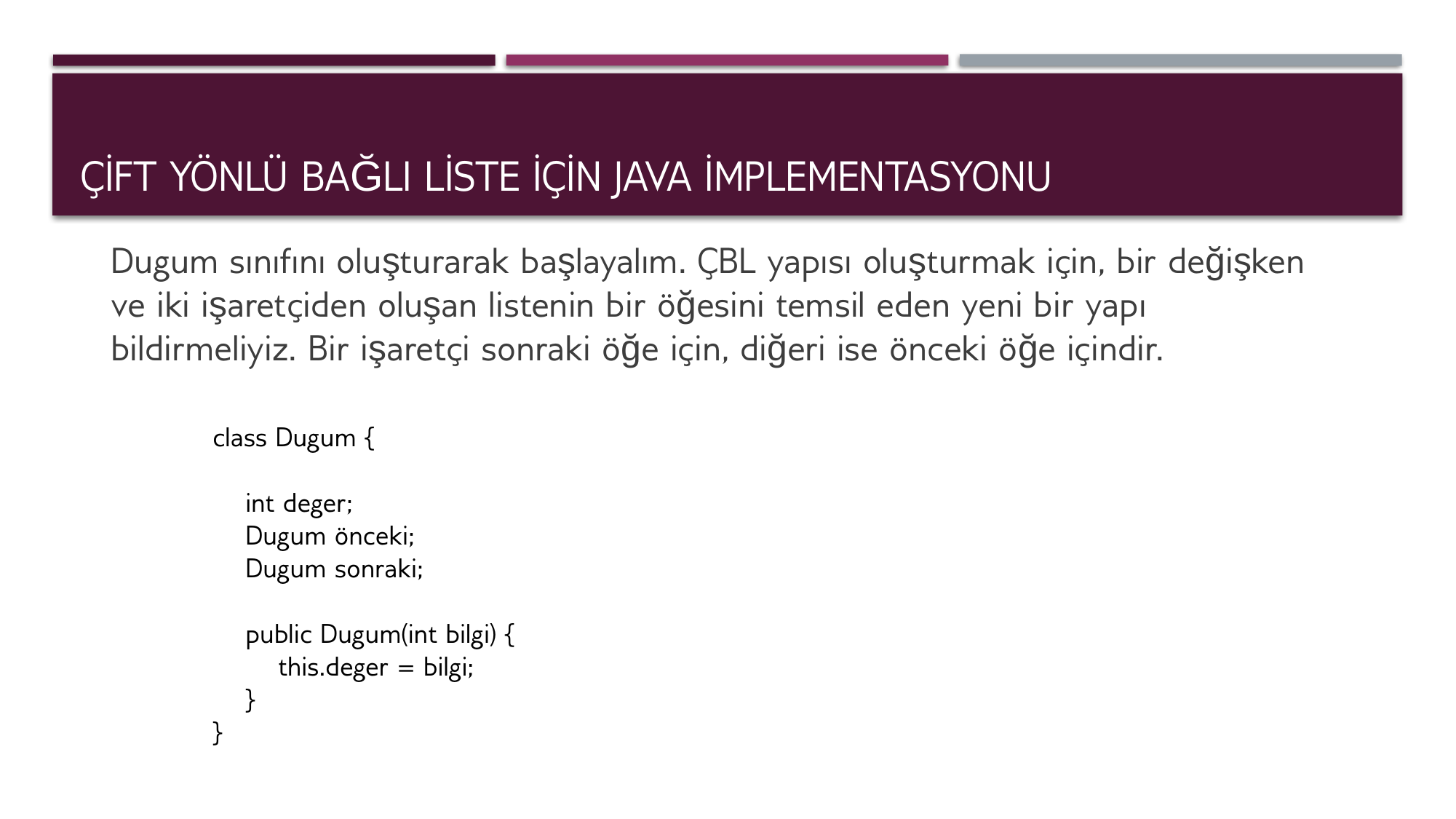

# ÇİFT YÖNLÜ Bağlı Liste için Java İmplementasyonu
Dugum sınıfını oluşturarak başlayalım. ÇBL yapısı oluşturmak için, bir değişken ve iki işaretçiden oluşan listenin bir öğesini temsil eden yeni bir yapı bildirmeliyiz. Bir işaretçi sonraki öğe için, diğeri ise önceki öğe içindir.

class Dugum {

    int deger;
    Dugum önceki;
    Dugum sonraki;

    public Dugum(int bilgi) {
        this.deger = bilgi;
    }
}